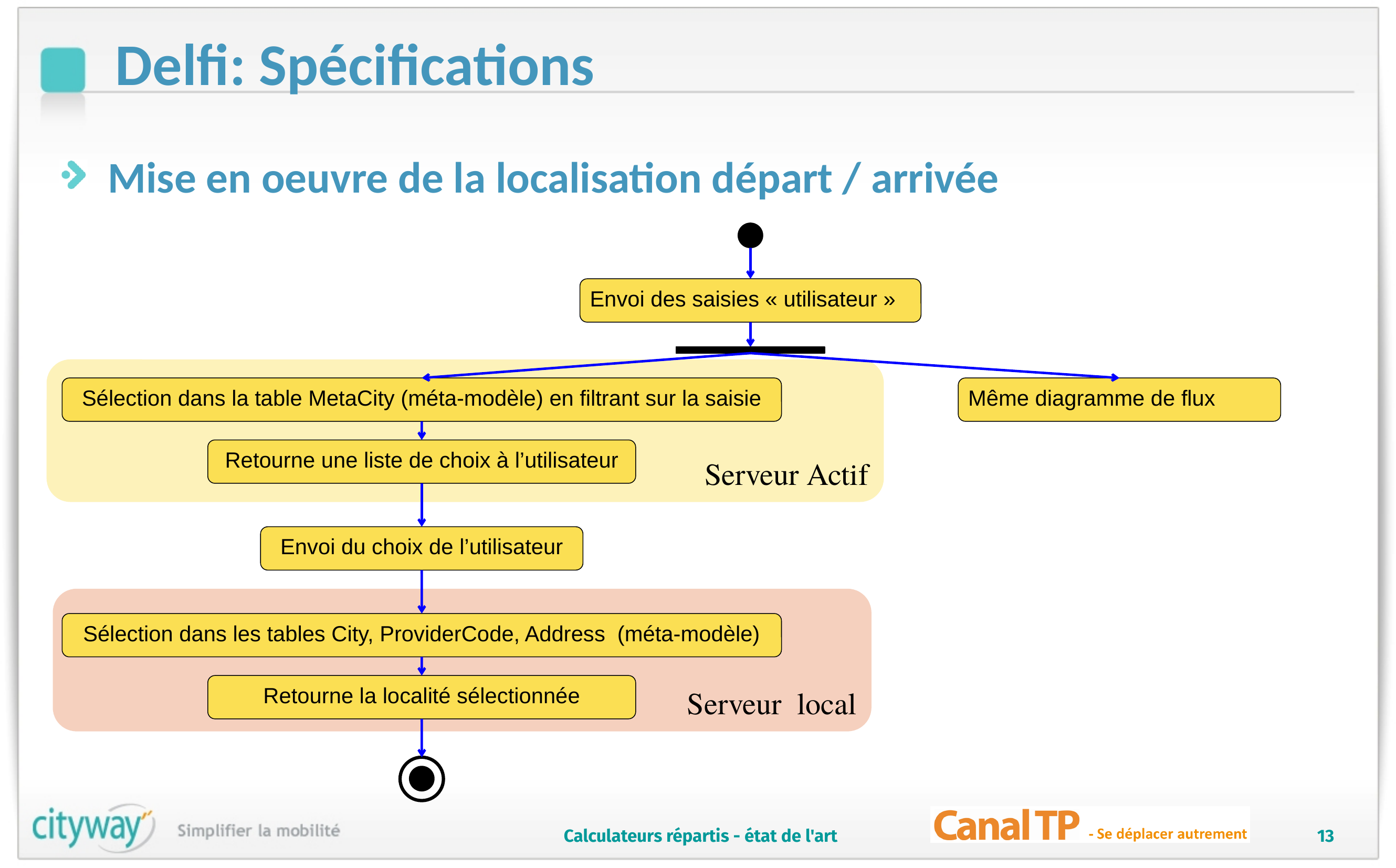

# Delfi: Spécifications
Mise en oeuvre de la localisation départ / arrivée

Envoi des saisies « utilisateur »

Serveur Actif
Sélection dans la table MetaCity (méta-modèle) en filtrant sur la saisie
Même diagramme de flux
Retourne une liste de choix à l’utilisateur
Envoi du choix de l’utilisateur
Serveur  local
Sélection dans les tables City, ProviderCode, Address  (méta-modèle)
Retourne la localité sélectionnée

Calculateurs répartis - état de l'art
13